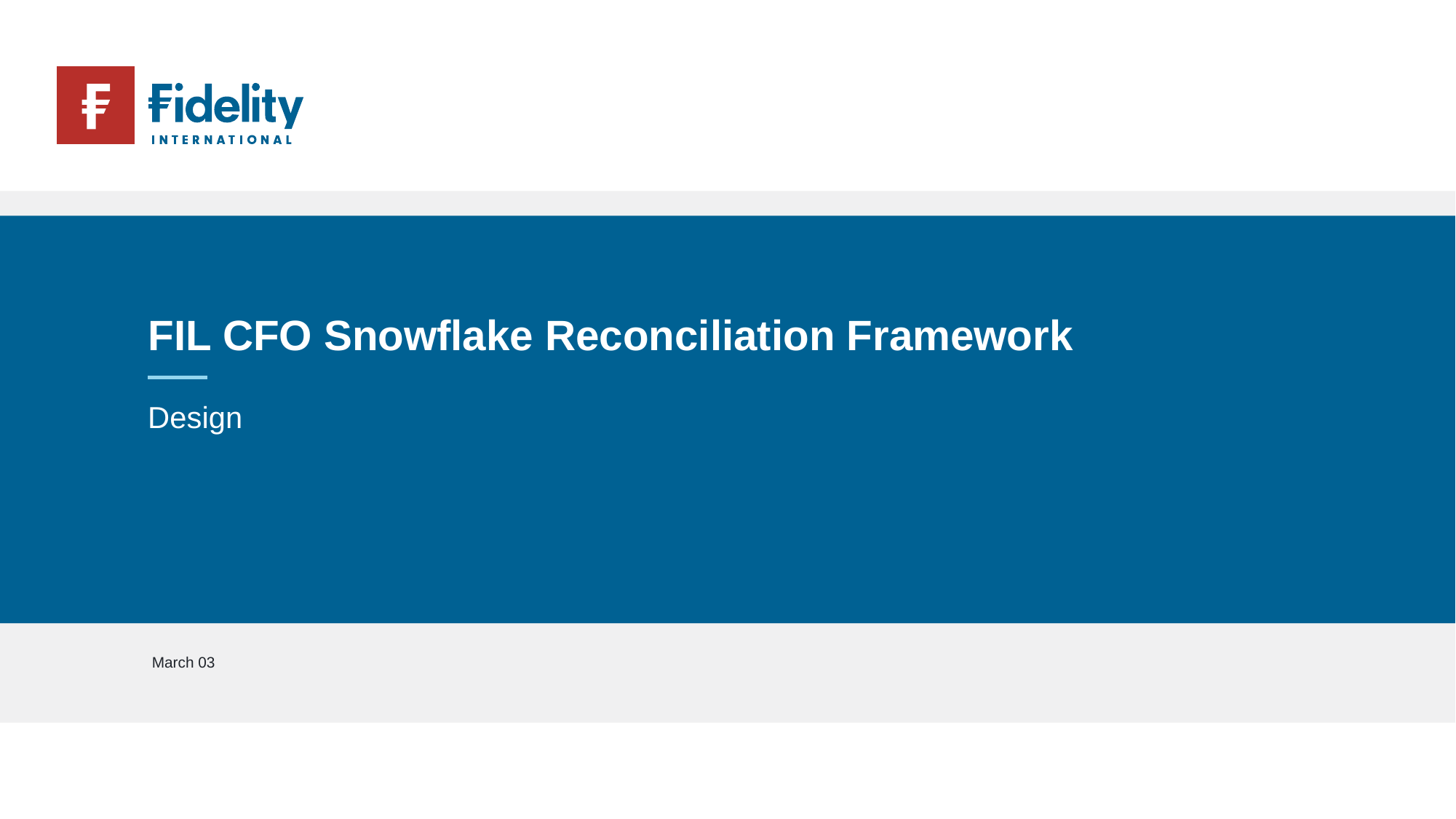

FIL CFO Snowflake Reconciliation Framework
Design
March 03